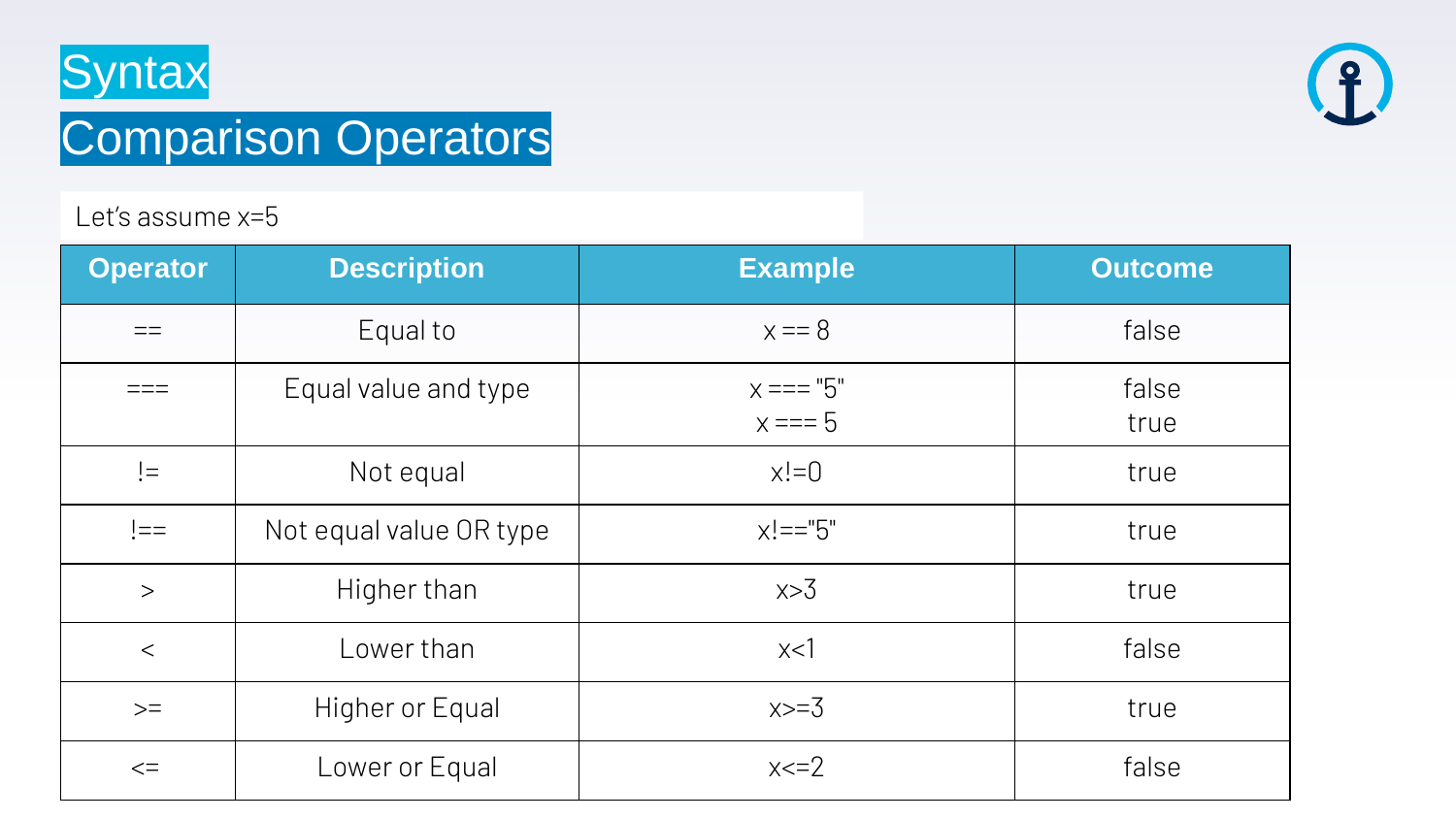

Syntax
Comparison Operators
Let’s assume x=5
| Operator | Description | Example | Outcome |
| --- | --- | --- | --- |
| == | Equal to | x == 8 | false |
| === | Equal value and type | x === "5" x === 5 | false true |
| != | Not equal | x!=0 | true |
| !== | Not equal value OR type | x!=="5" | true |
| > | Higher than | x>3 | true |
| < | Lower than | x<1 | false |
| >= | Higher or Equal | x>=3 | true |
| <= | Lower or Equal | x<=2 | false |